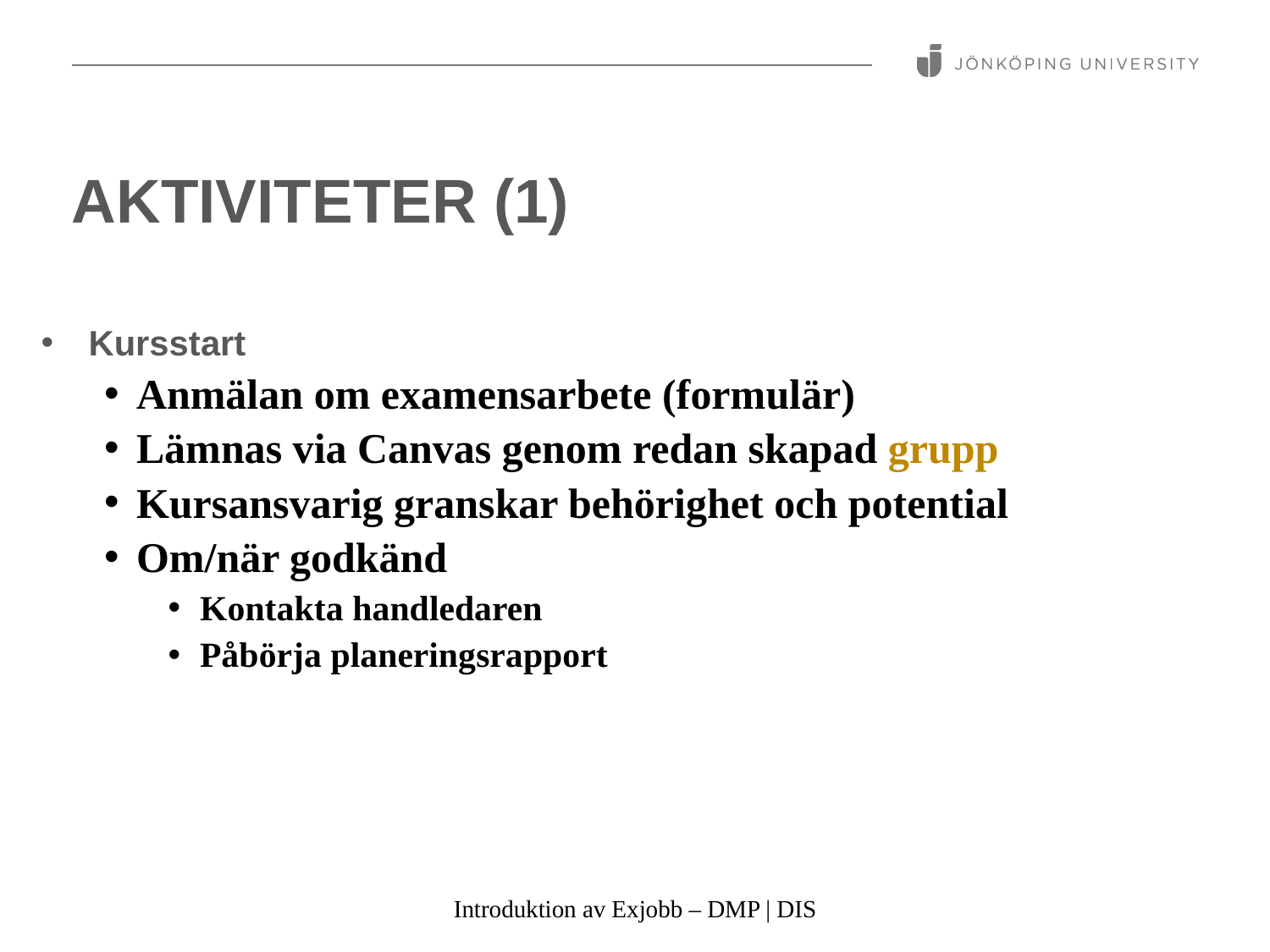

# Aktiviteter (1)
Kursstart
Anmälan om examensarbete (formulär)
Lämnas via Canvas genom redan skapad grupp
Kursansvarig granskar behörighet och potential
Om/när godkänd
Kontakta handledaren
Påbörja planeringsrapport
Introduktion av Exjobb – DMP | DIS